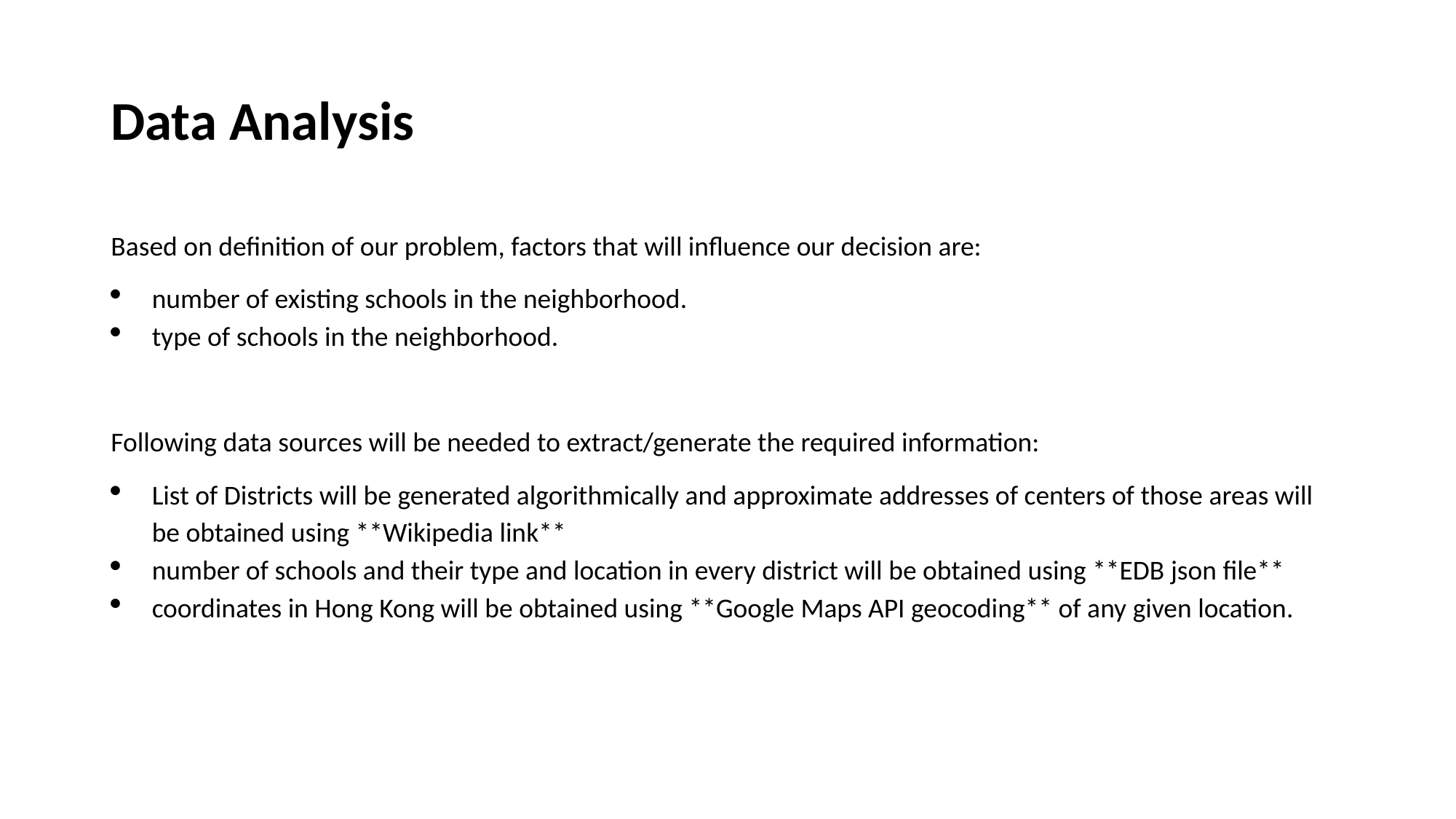

# Data Analysis
Based on definition of our problem, factors that will influence our decision are:
number of existing schools in the neighborhood.
type of schools in the neighborhood.

Following data sources will be needed to extract/generate the required information:
List of Districts will be generated algorithmically and approximate addresses of centers of those areas will be obtained using **Wikipedia link**
number of schools and their type and location in every district will be obtained using **EDB json file**
coordinates in Hong Kong will be obtained using **Google Maps API geocoding** of any given location.